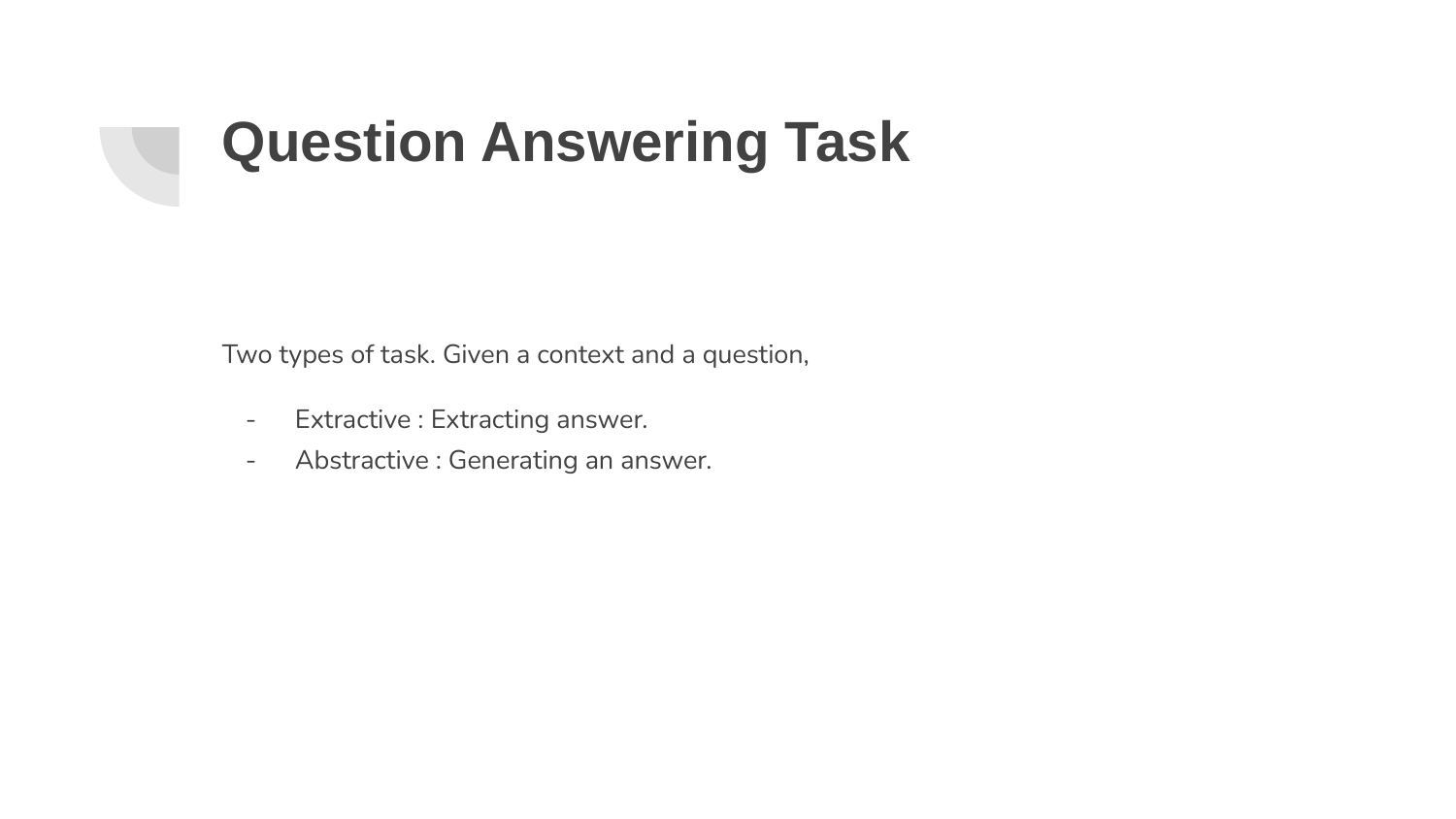

# Question Answering Task
Two types of task. Given a context and a question,
Extractive : Extracting answer.
Abstractive : Generating an answer.